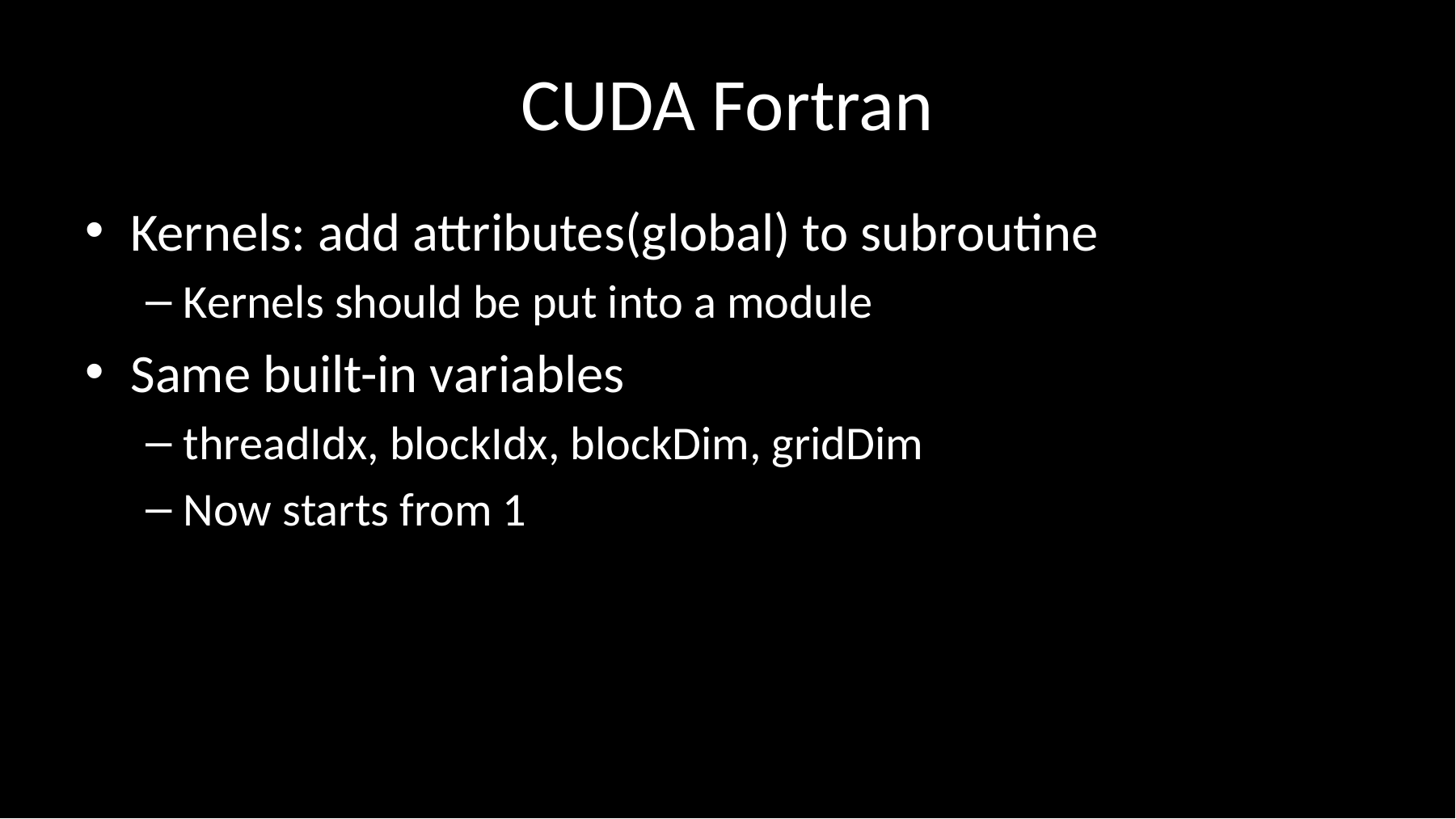

# CUDA Fortran
Kernels: add attributes(global) to subroutine
Kernels should be put into a module
Same built-in variables
threadIdx, blockIdx, blockDim, gridDim
Now starts from 1